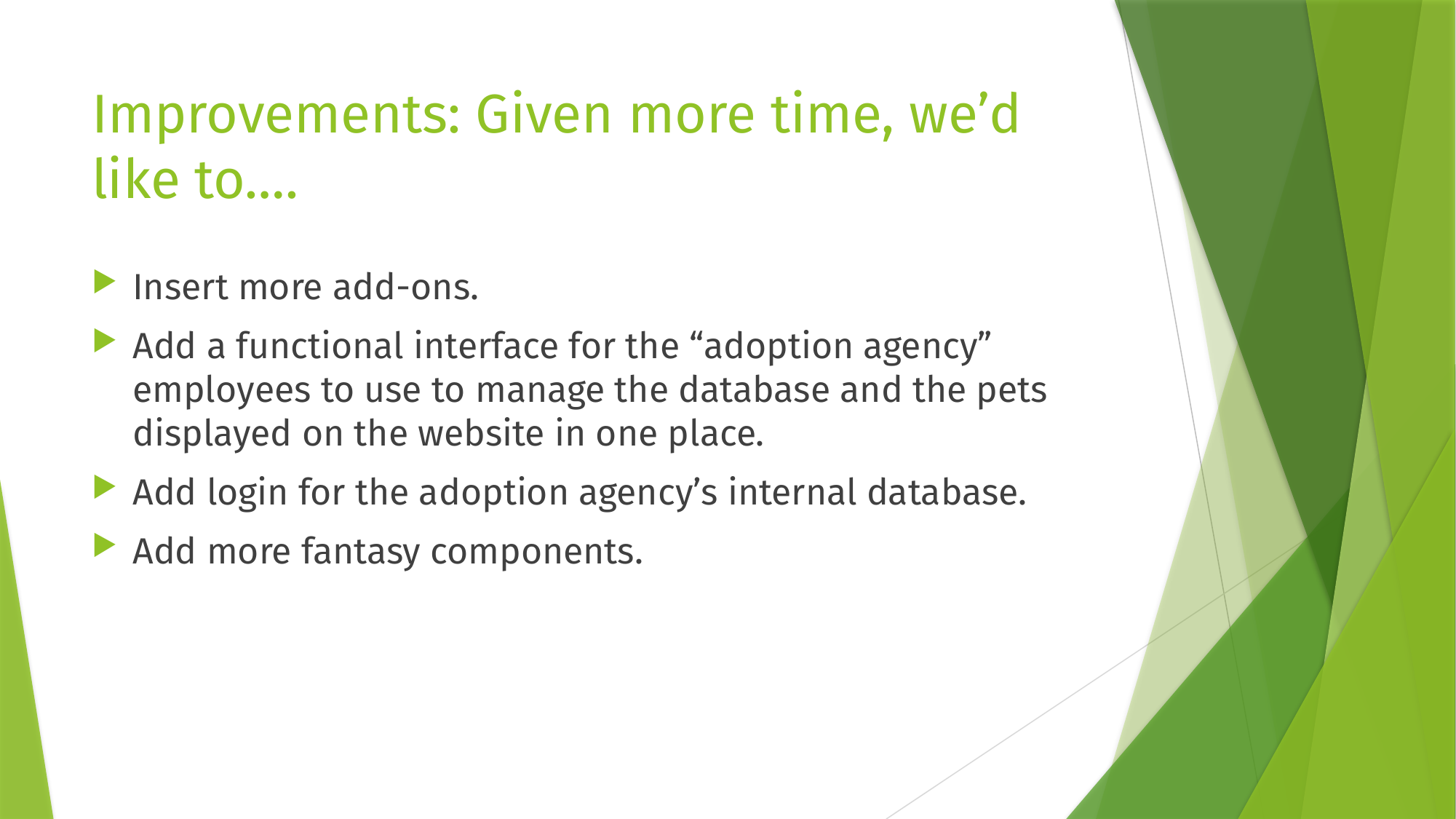

# Improvements: Given more time, we’d like to….
Insert more add-ons.
Add a functional interface for the “adoption agency” employees to use to manage the database and the pets displayed on the website in one place.
Add login for the adoption agency’s internal database.
Add more fantasy components.